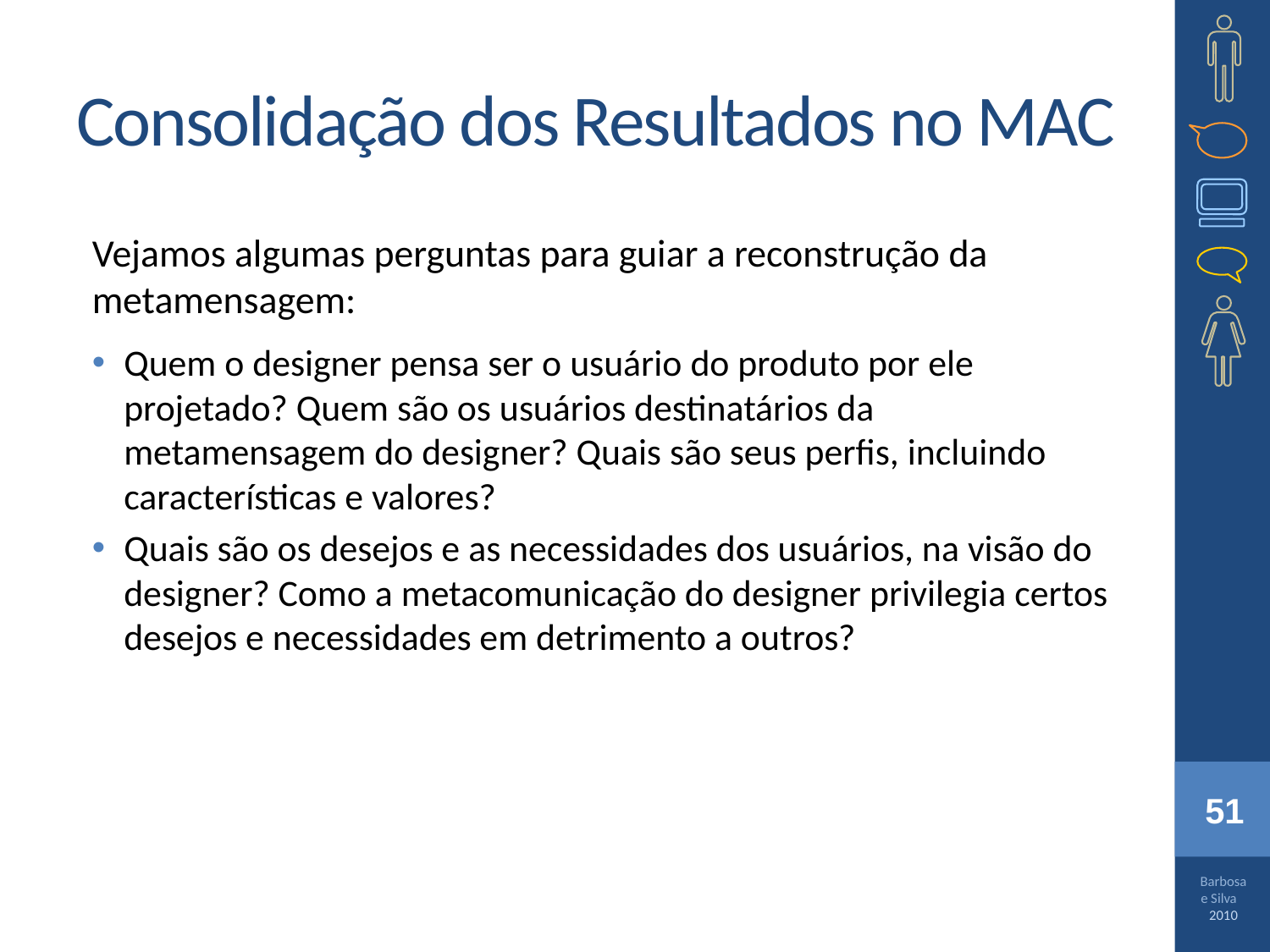

Consolidação dos Resultados no MAC
Vejamos algumas perguntas para guiar a reconstrução da metamensagem:
Quem o designer pensa ser o usuário do produto por ele projetado? Quem são os usuários destinatários da metamensagem do designer? Quais são seus perfis, incluindo características e valores?
Quais são os desejos e as necessidades dos usuários, na visão do designer? Como a metacomunicação do designer privilegia certos desejos e necessidades em detrimento a outros?